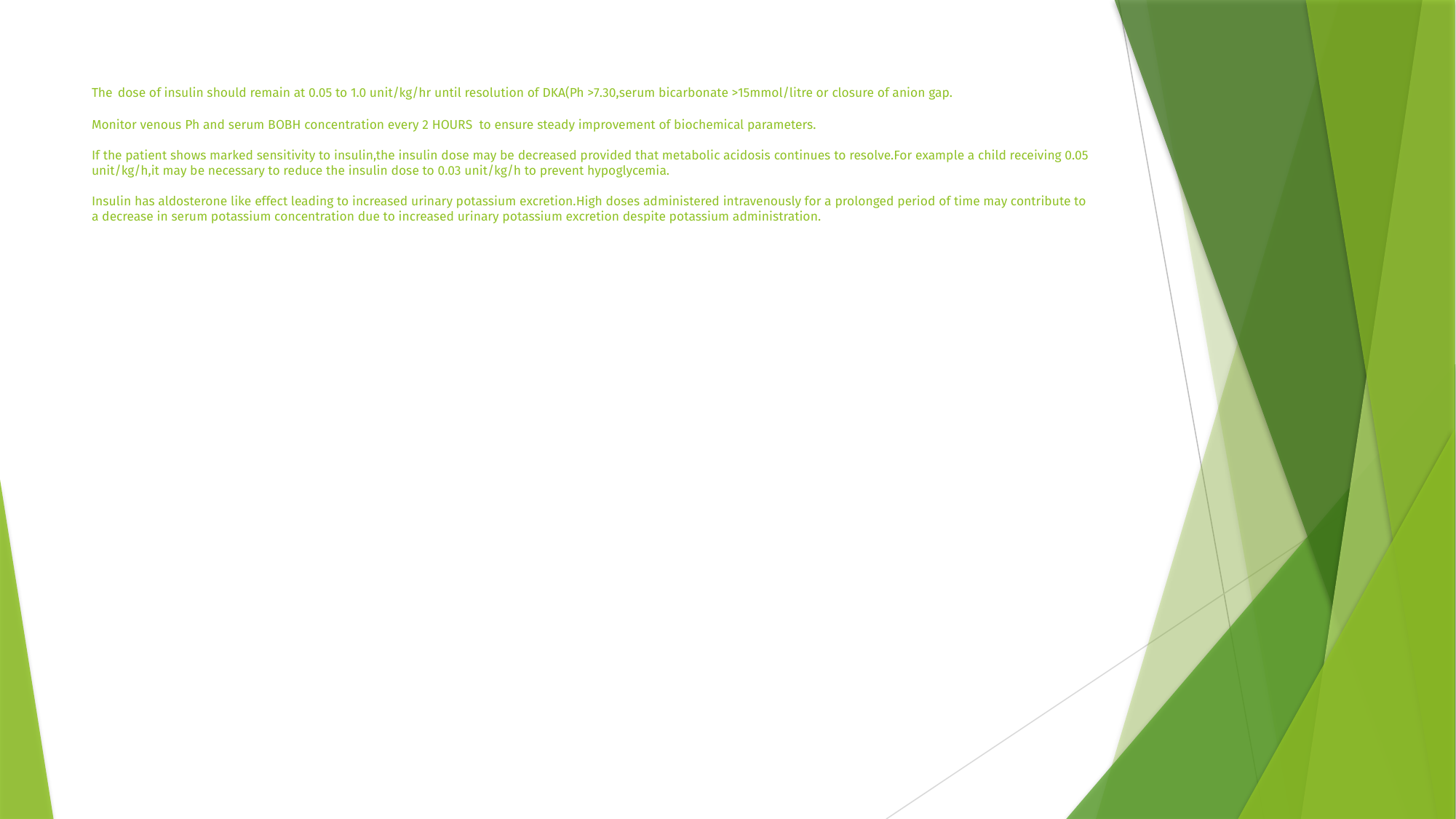

# The dose of insulin should remain at 0.05 to 1.0 unit/kg/hr until resolution of DKA(Ph >7.30,serum bicarbonate >15mmol/litre or closure of anion gap. Monitor venous Ph and serum BOBH concentration every 2 HOURS  to ensure steady improvement of biochemical parameters. If the patient shows marked sensitivity to insulin,the insulin dose may be decreased provided that metabolic acidosis continues to resolve.For example a child receiving 0.05 unit/kg/h,it may be necessary to reduce the insulin dose to 0.03 unit/kg/h to prevent hypoglycemia. Insulin has aldosterone like effect leading to increased urinary potassium excretion.High doses administered intravenously for a prolonged period of time may contribute to a decrease in serum potassium concentration due to increased urinary potassium excretion despite potassium administration.